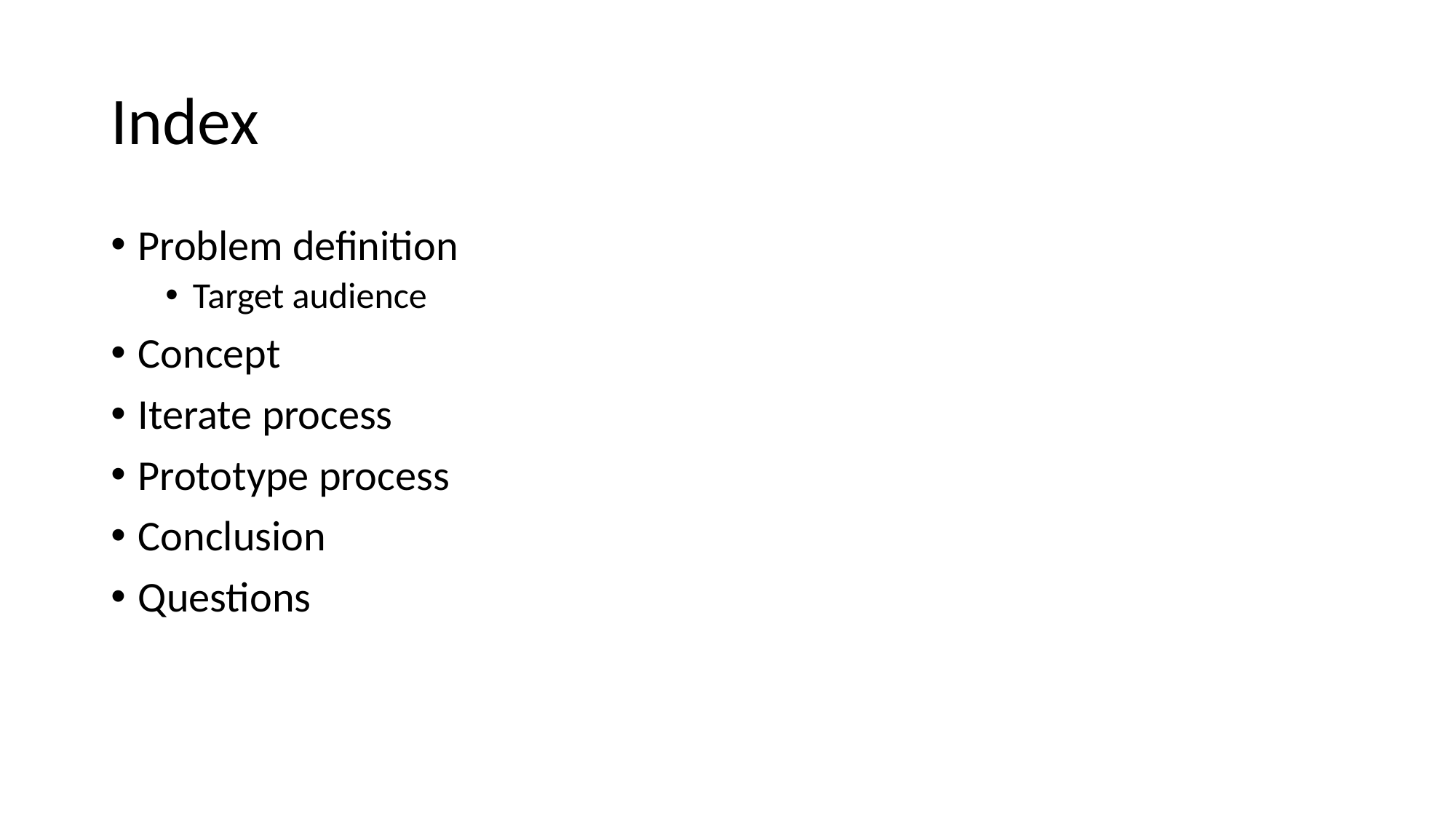

# Index
Problem definition
Target audience
Concept
Iterate process
Prototype process
Conclusion
Questions